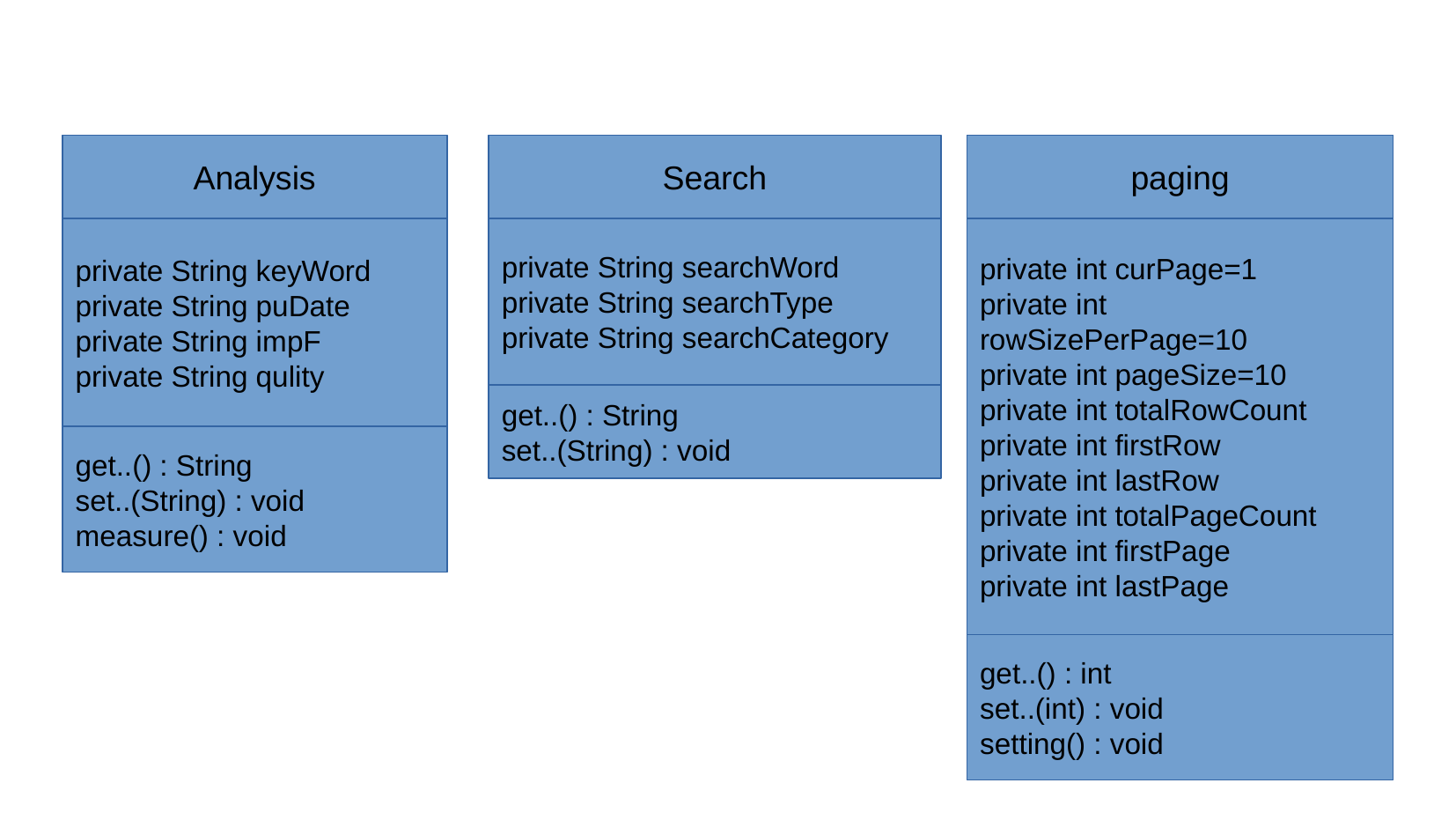

Analysis
Search
paging
private String keyWord
private String puDate
private String impF
private String qulity
private String searchWord
private String searchType
private String searchCategory
private int curPage=1
private int rowSizePerPage=10
private int pageSize=10
private int totalRowCount
private int firstRow
private int lastRow
private int totalPageCount
private int firstPage
private int lastPage
get..() : String
set..(String) : void
get..() : String
set..(String) : void
measure() : void
get..() : int
set..(int) : void
setting() : void